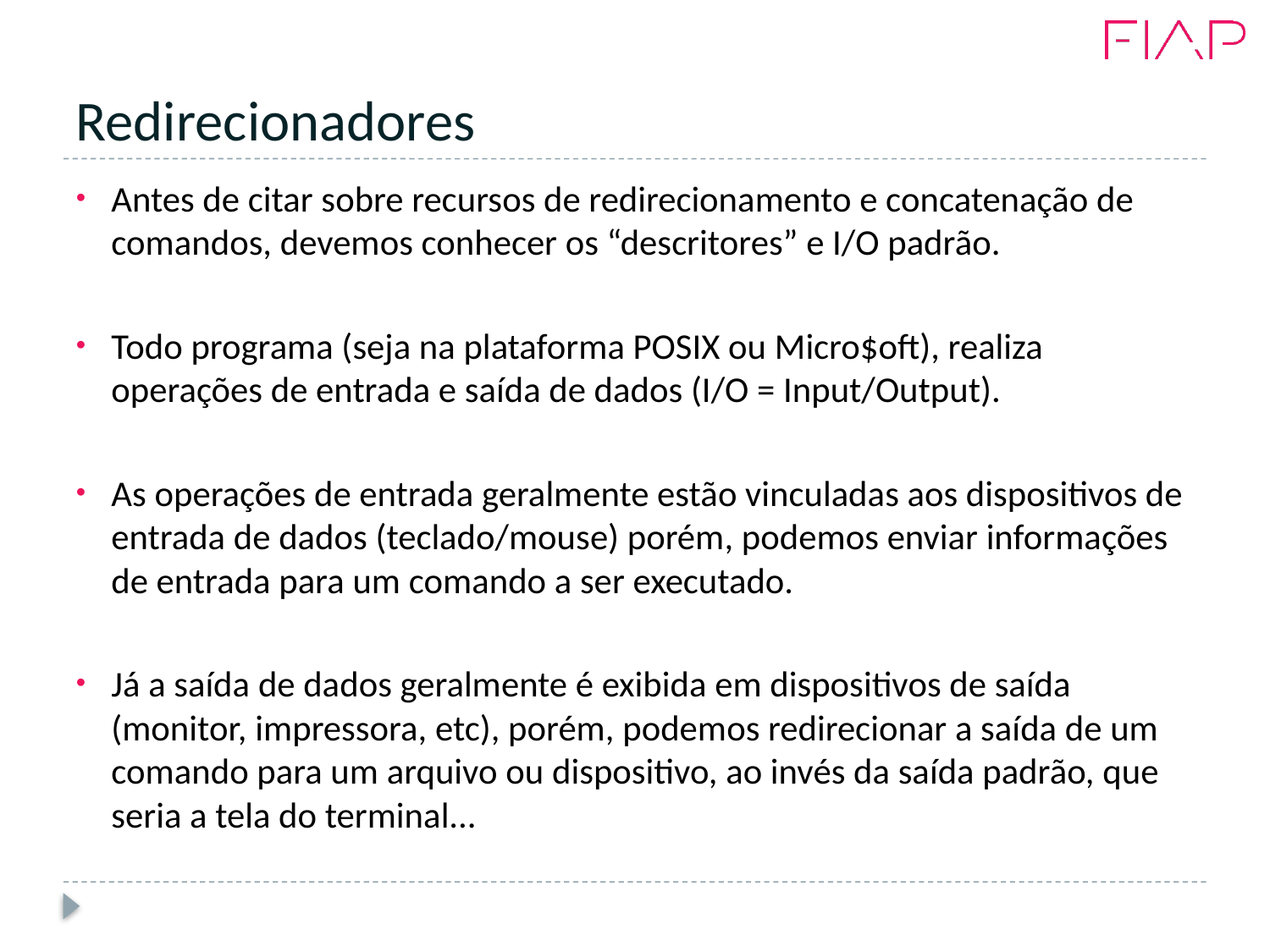

# Redirecionadores
Antes de citar sobre recursos de redirecionamento e concatenação de comandos, devemos conhecer os “descritores” e I/O padrão.

Todo programa (seja na plataforma POSIX ou Micro$oft), realiza operações de entrada e saída de dados (I/O = Input/Output).

As operações de entrada geralmente estão vinculadas aos dispositivos de entrada de dados (teclado/mouse) porém, podemos enviar informações de entrada para um comando a ser executado.

Já a saída de dados geralmente é exibida em dispositivos de saída (monitor, impressora, etc), porém, podemos redirecionar a saída de um comando para um arquivo ou dispositivo, ao invés da saída padrão, que seria a tela do terminal...